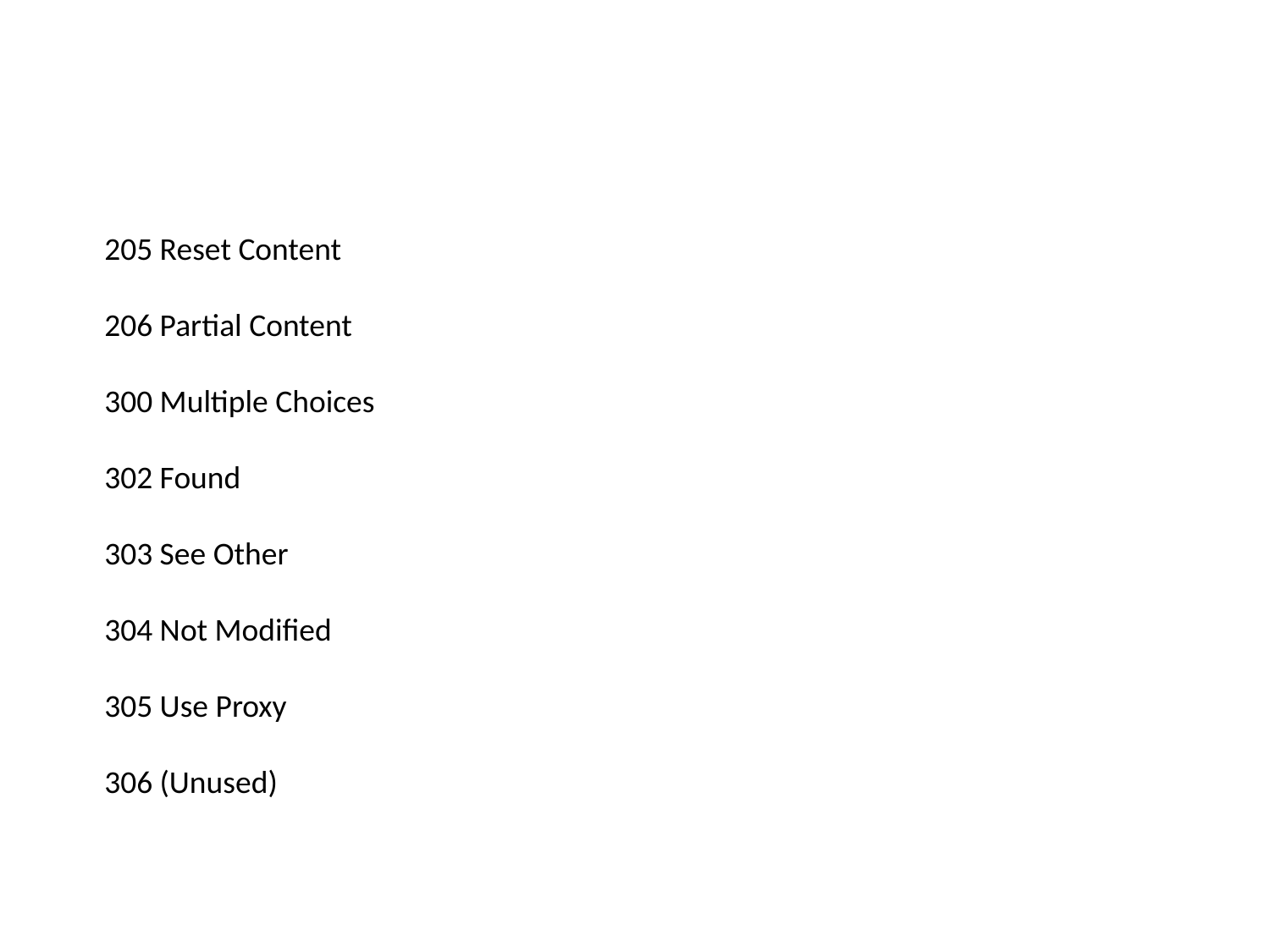

#
205 Reset Content

206 Partial Content

300 Multiple Choices

302 Found

303 See Other

304 Not Modified

305 Use Proxy

306 (Unused)